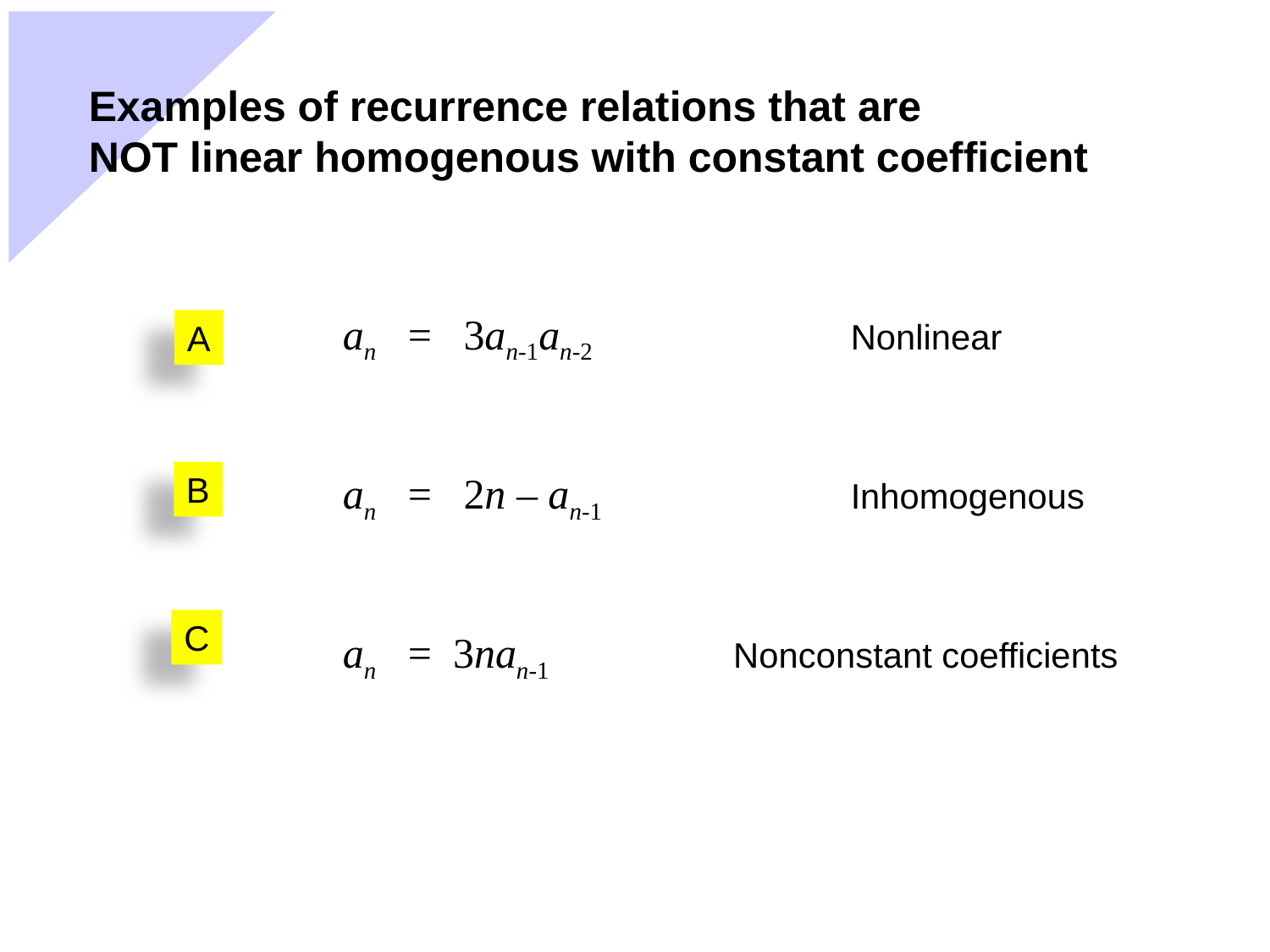

Examples of recurrence relations that are
NOT linear homogenous with constant coefficient

	an   =   3an-1an-2   		Nonlinear

 	an   =   2n – an-1 		Inhomogenous

  	an   =  3nan-1		 Nonconstant coefficients
A
B
C